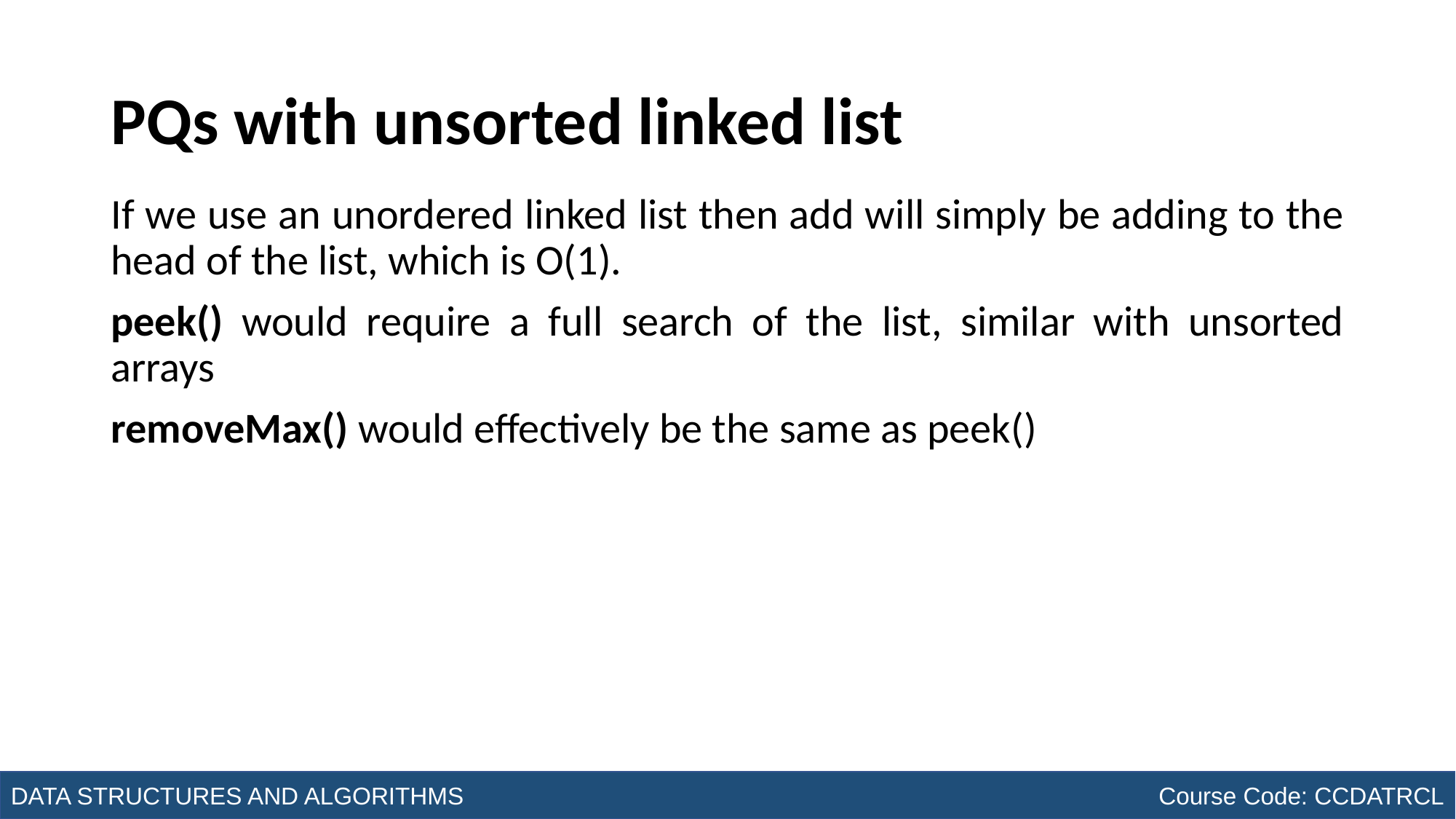

# PQs with unsorted linked list
If we use an unordered linked list then add will simply be adding to the head of the list, which is O(1).
peek() would require a full search of the list, similar with unsorted arrays
removeMax() would effectively be the same as peek()

Joseph Marvin R. Imperial
DATA STRUCTURES AND ALGORITHMS
NU College of Computing and Information Technologies
Course Code: CCDATRCL